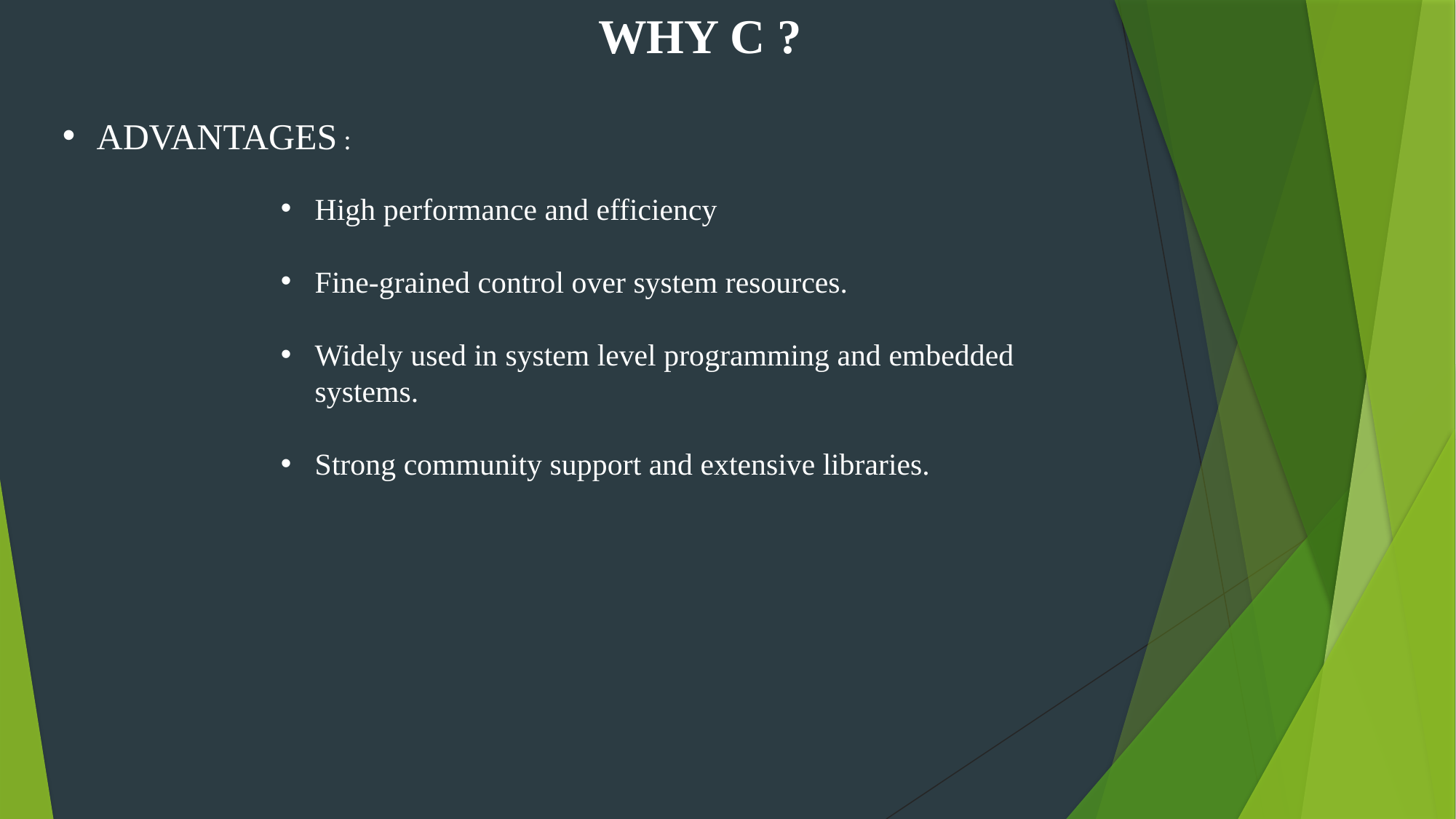

WHY C ?
ADVANTAGES :

High performance and efficiency

Fine-grained control over system resources.

Widely used in system level programming and embedded systems.

Strong community support and extensive libraries.